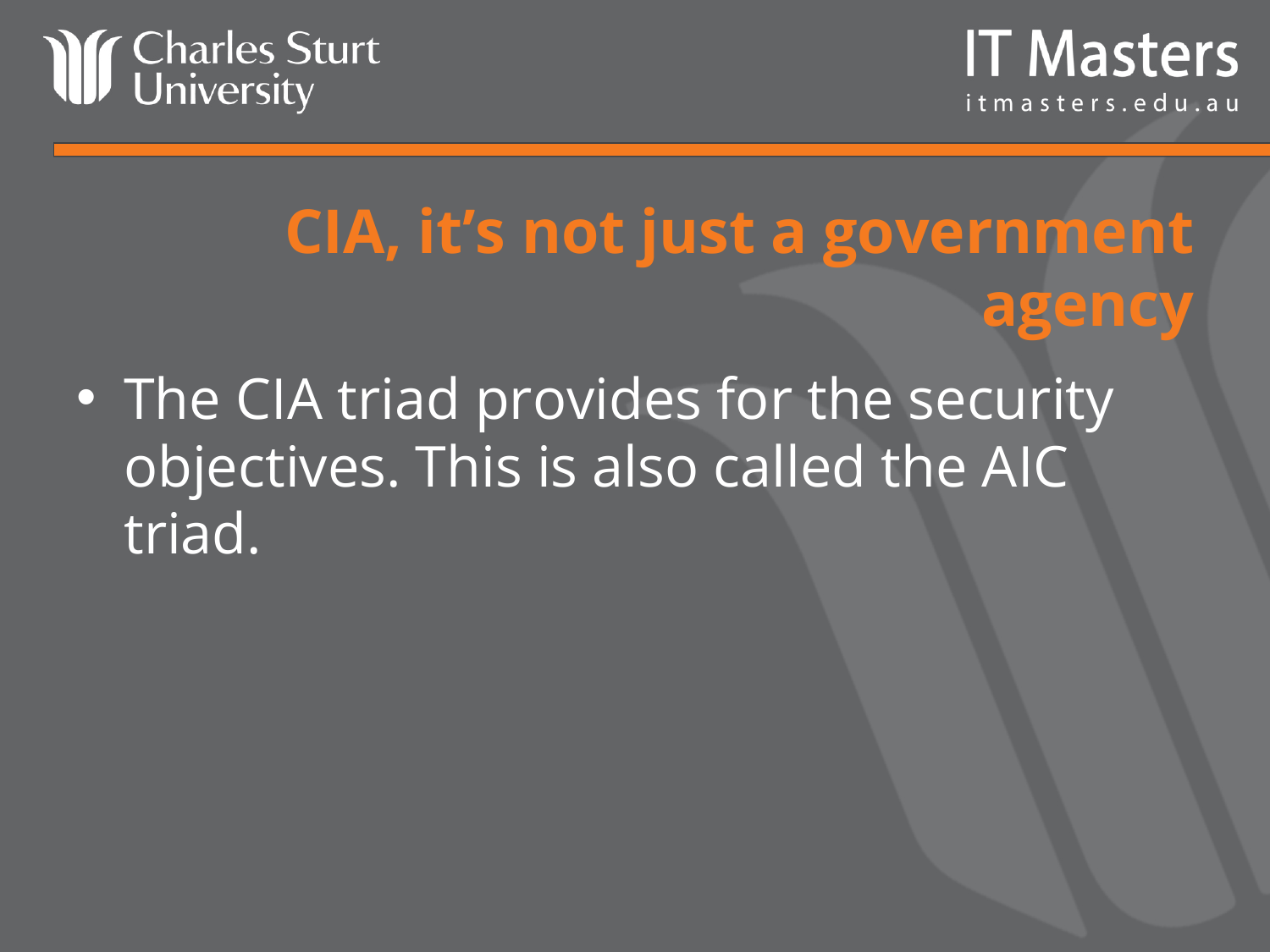

# CIA, it’s not just a government agency
The CIA triad provides for the security objectives. This is also called the AIC triad.